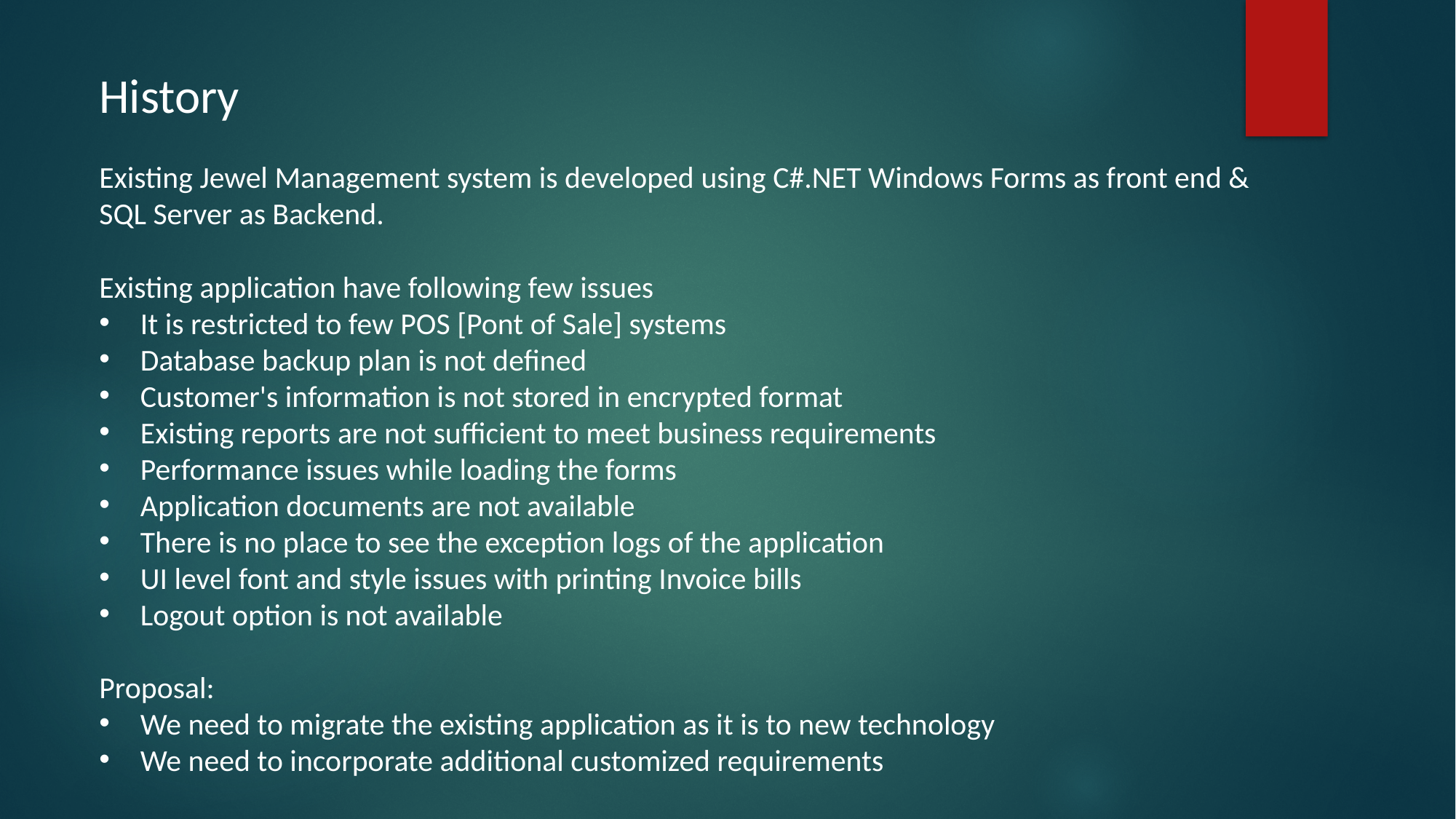

History
Existing Jewel Management system is developed using C#.NET Windows Forms as front end &
SQL Server as Backend.

Existing application have following few issues
It is restricted to few POS [Pont of Sale] systems
Database backup plan is not defined
Customer's information is not stored in encrypted format
Existing reports are not sufficient to meet business requirements
Performance issues while loading the forms
Application documents are not available
There is no place to see the exception logs of the application
UI level font and style issues with printing Invoice bills
Logout option is not available

Proposal:
We need to migrate the existing application as it is to new technology
We need to incorporate additional customized requirements